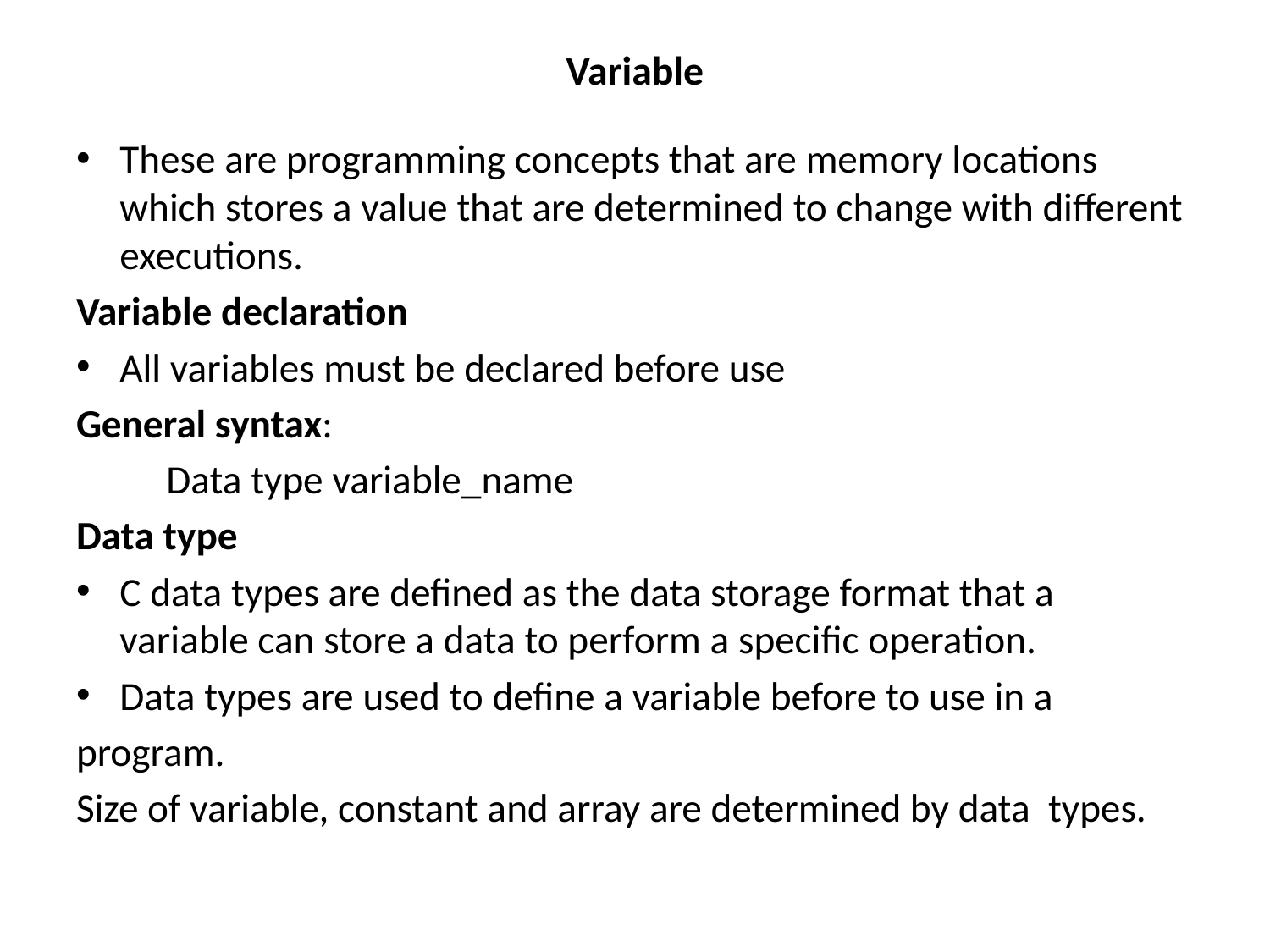

# Variable
These are programming concepts that are memory locations  which stores a value that are determined to change with different  executions.
Variable declaration
All variables must be declared before use
General syntax:
 	Data type variable_name
Data type
C data types are defined as the data storage format that a  variable can store a data to perform a specific operation.
Data types are used to define a variable before to use in a
program.
Size of variable, constant and array are determined by data  types.